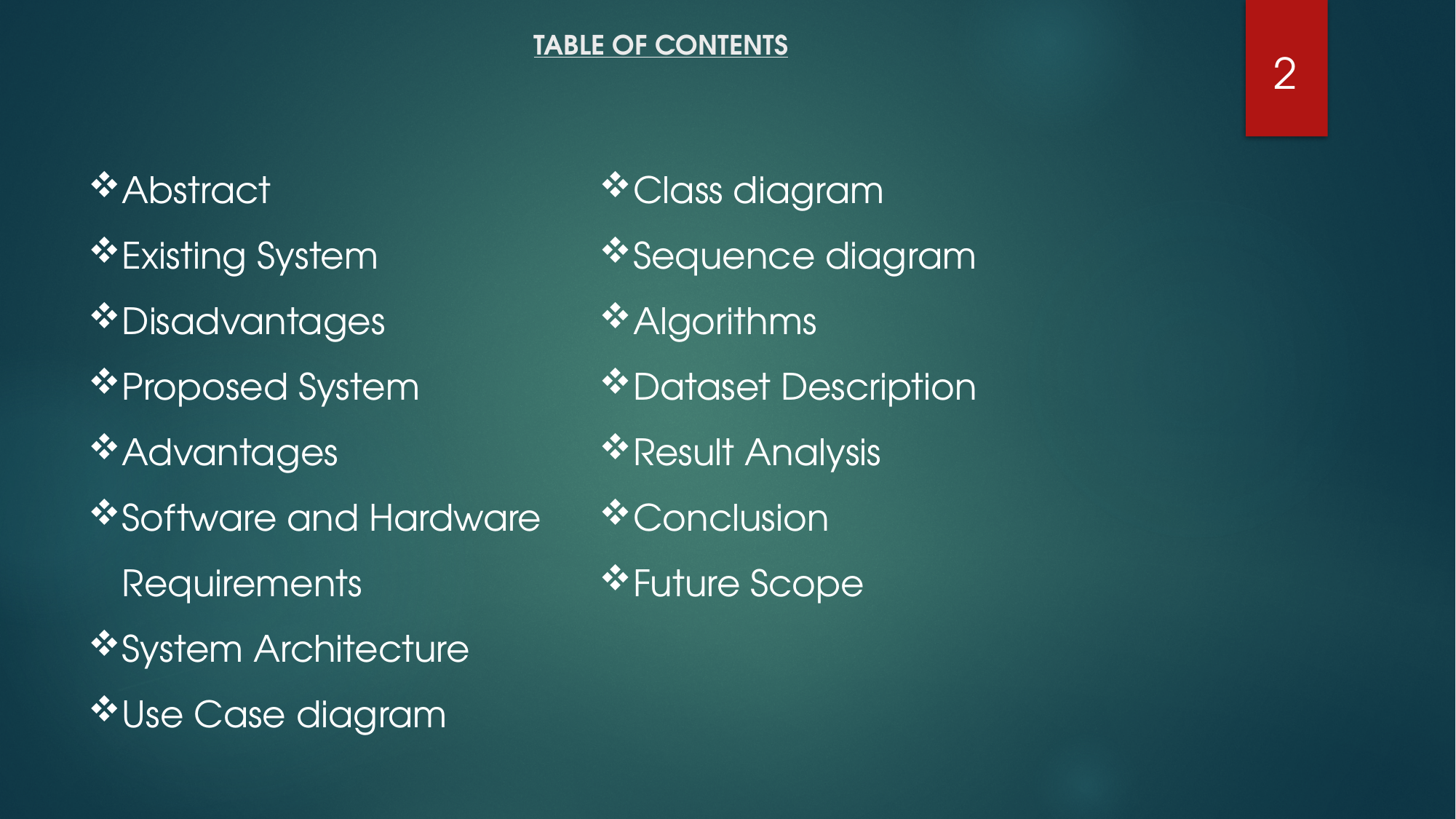

2
# TABLE OF CONTENTS
Abstract
Existing System
Disadvantages
Proposed System
Advantages
Software and Hardware Requirements
System Architecture
Use Case diagram

Class diagram
Sequence diagram
Algorithms
Dataset Description
Result Analysis
Conclusion
Future Scope